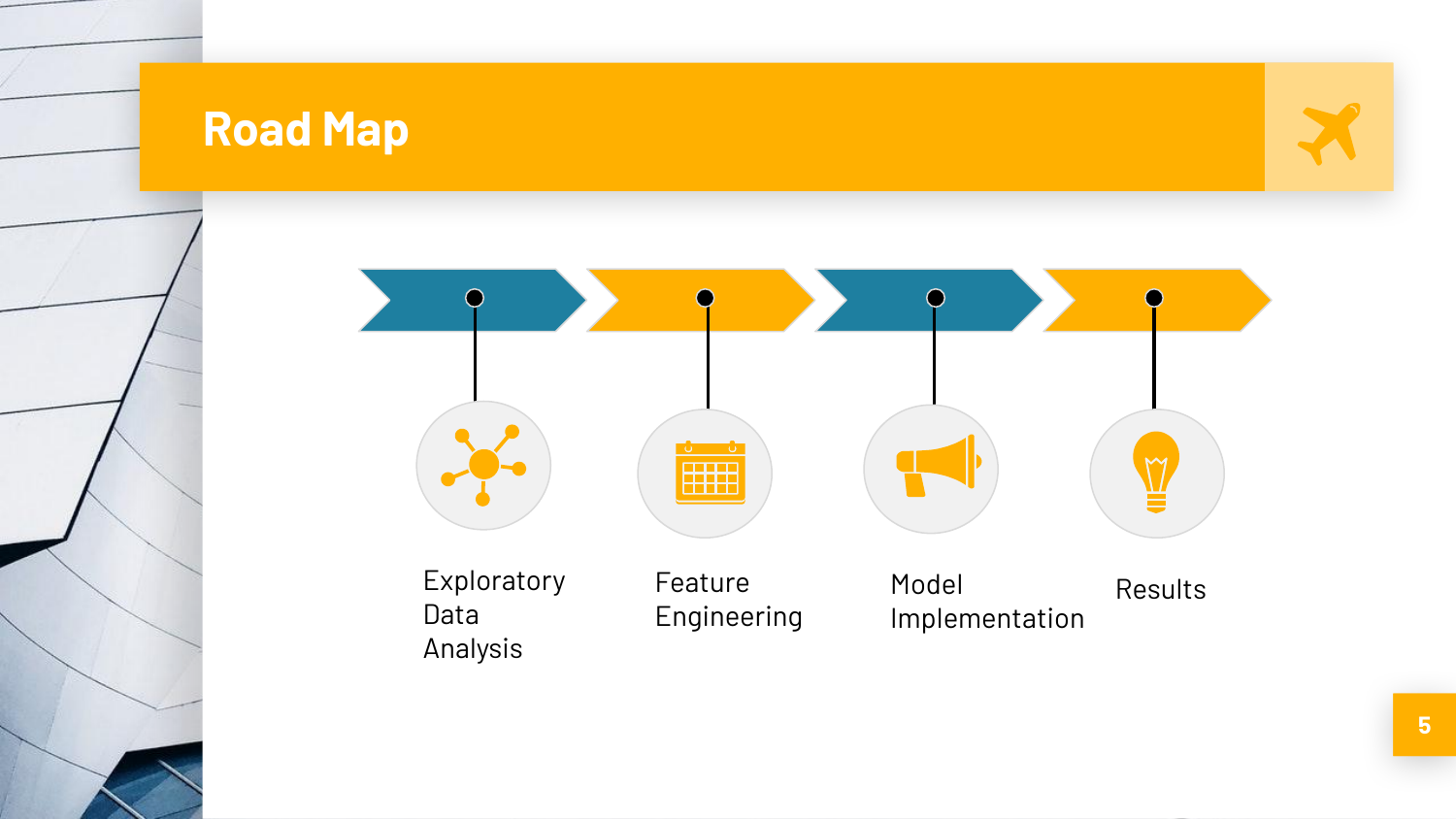

# Road Map

Exploratory Data Analysis
Feature Engineering
Model Implementation
Results
5